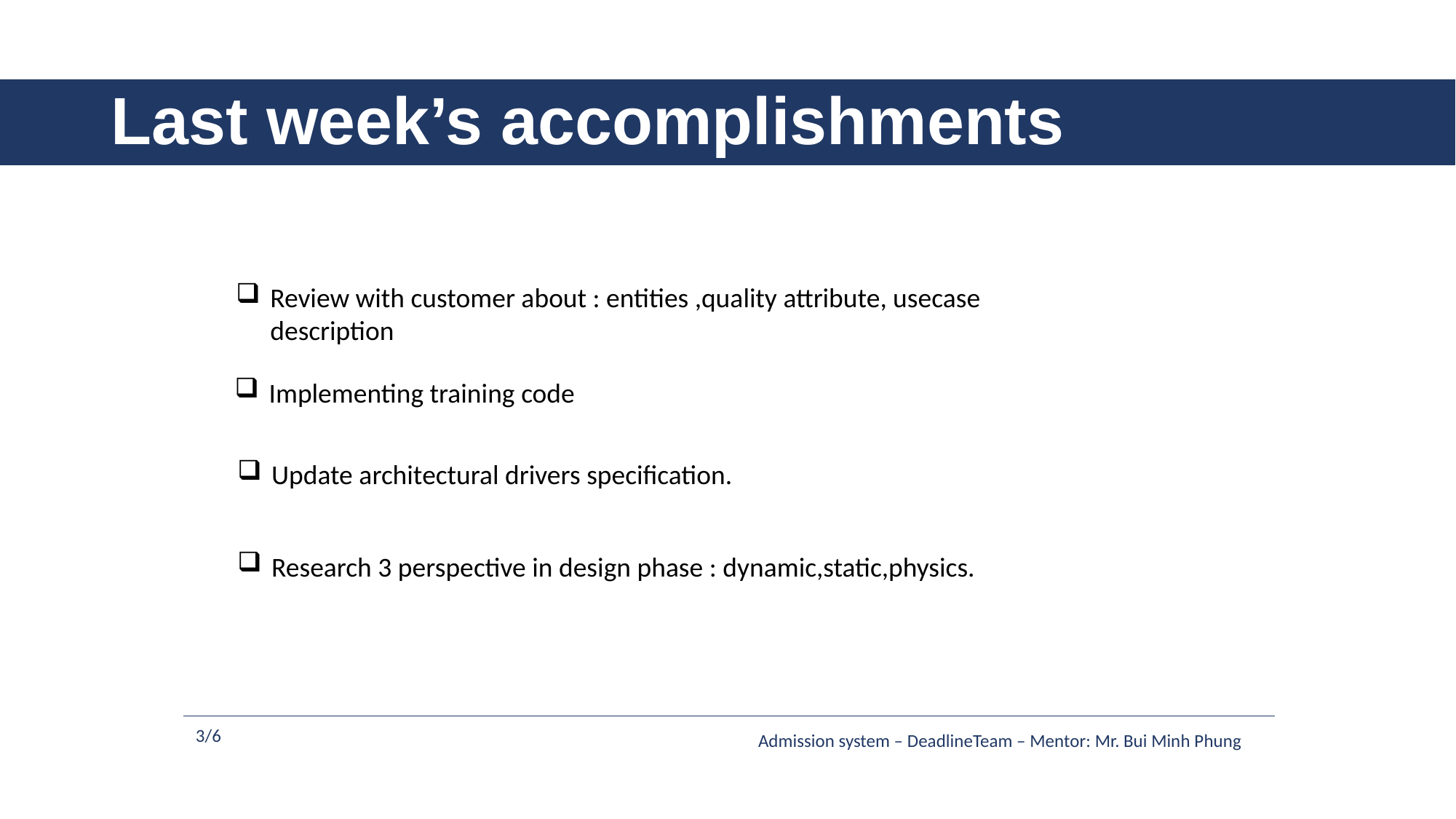

# Last week’s accomplishments

Review with customer about : entities ,quality attribute, usecase description
Implementing training code
Update architectural drivers specification.
Research 3 perspective in design phase : dynamic,static,physics.
3/6
Admission system – DeadlineTeam – Mentor: Mr. Bui Minh Phung